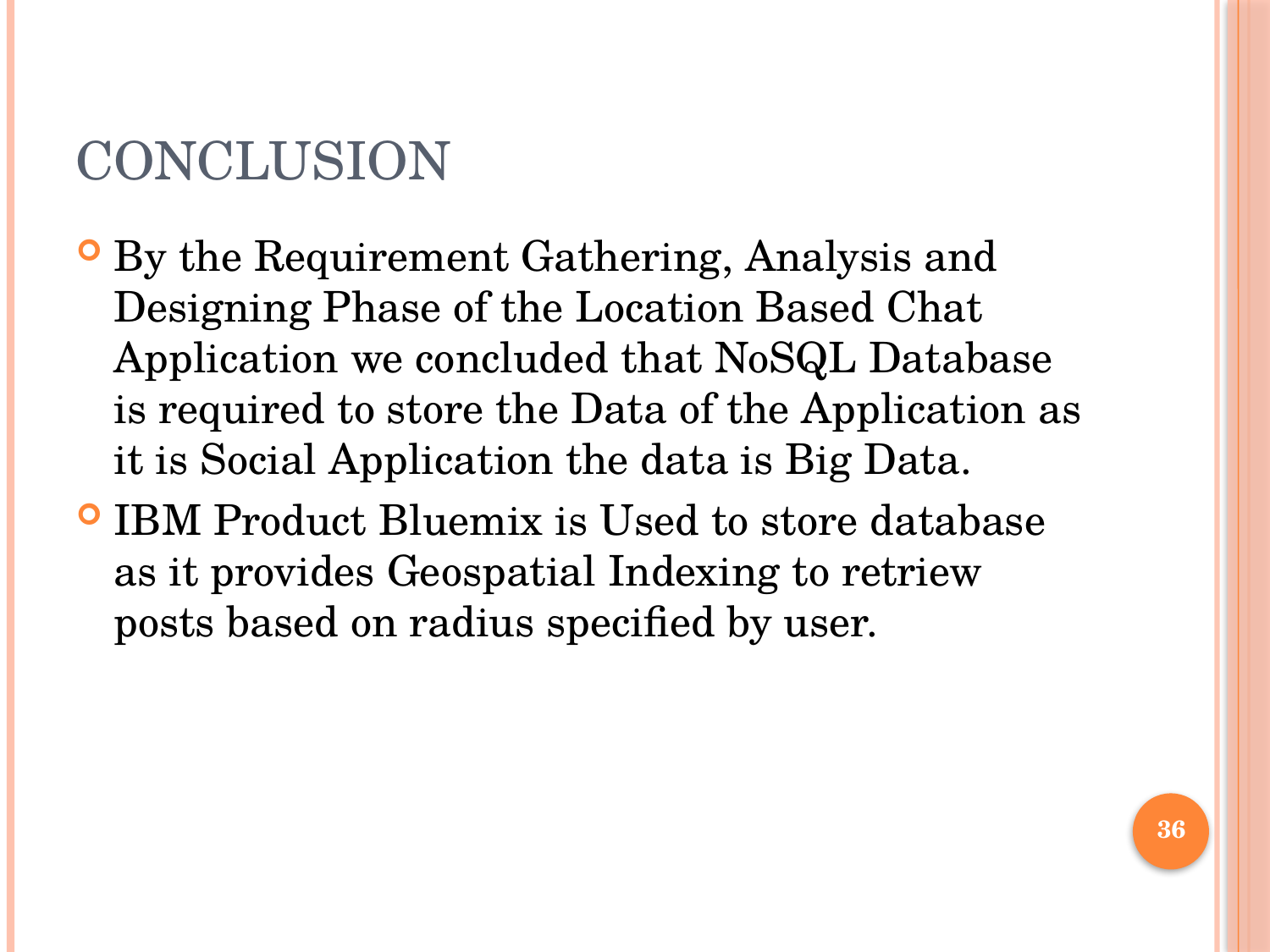

# Conclusion
By the Requirement Gathering, Analysis and Designing Phase of the Location Based Chat Application we concluded that NoSQL Database is required to store the Data of the Application as it is Social Application the data is Big Data.
IBM Product Bluemix is Used to store database as it provides Geospatial Indexing to retriew posts based on radius specified by user.

36